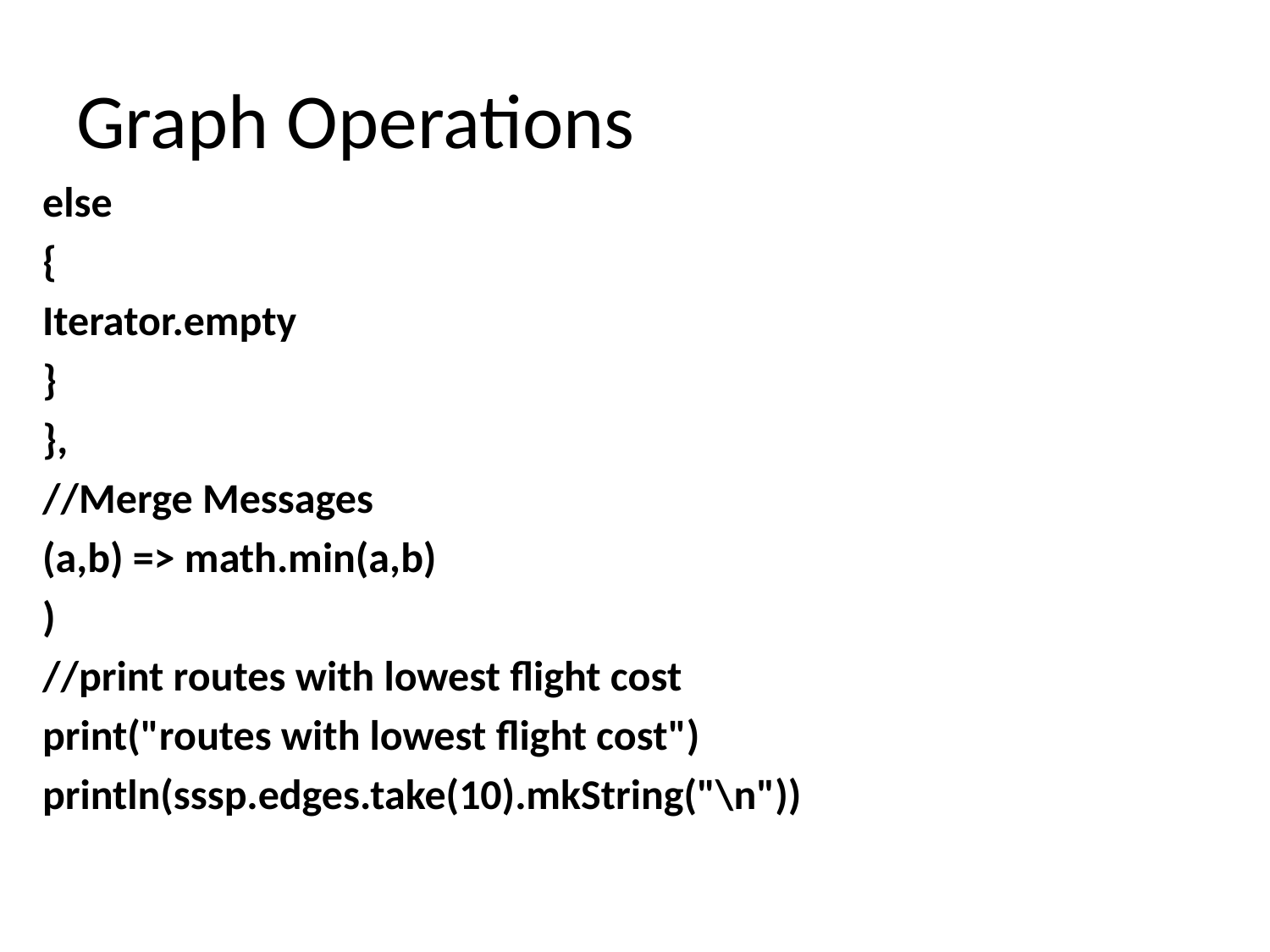

# Graph Operations
else
{
Iterator.empty
}
},
//Merge Messages
(a,b) => math.min(a,b)
)
//print routes with lowest flight cost
print("routes with lowest flight cost")
println(sssp.edges.take(10).mkString("\n"))